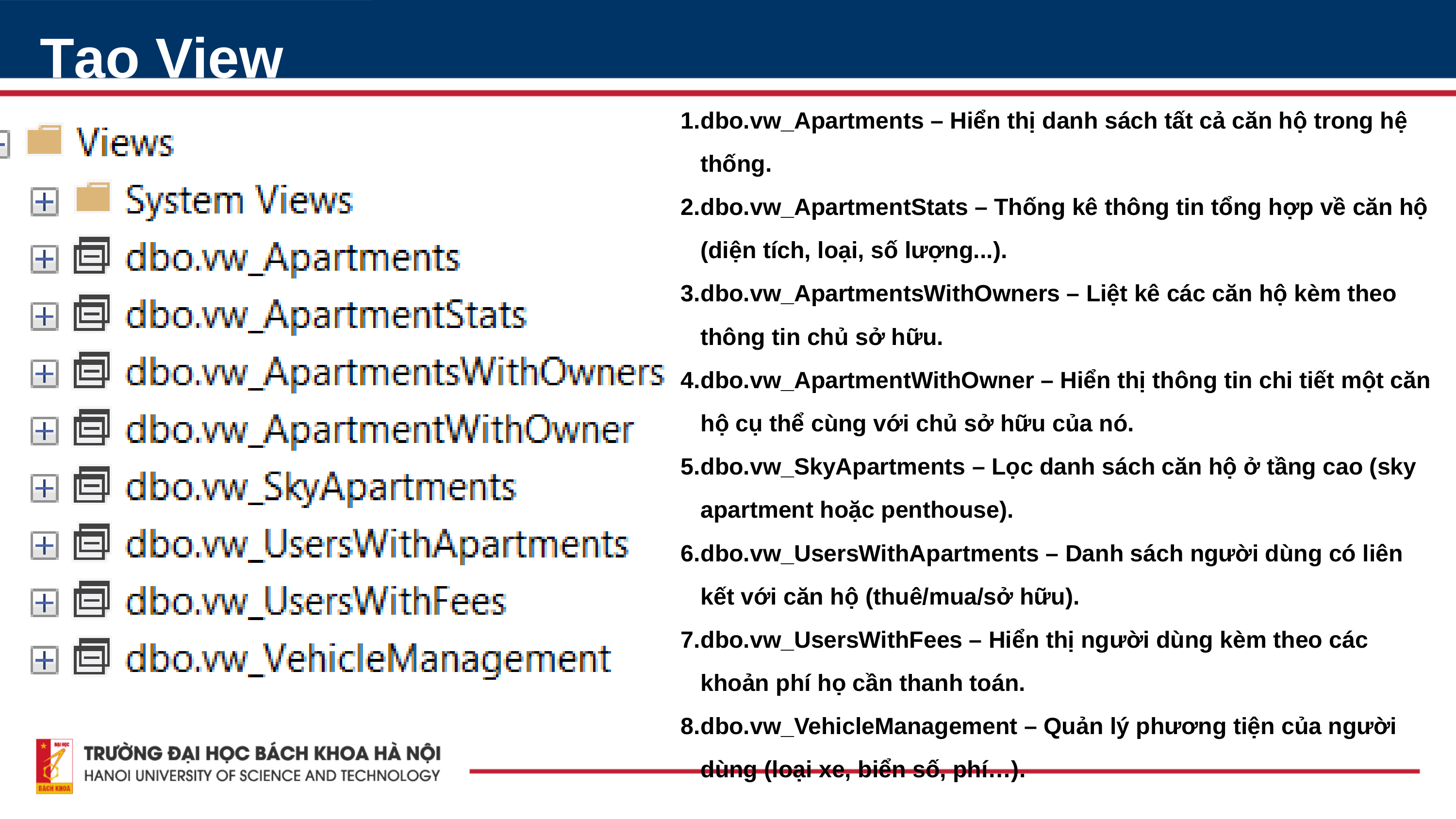

Tạo View
dbo.vw_Apartments – Hiển thị danh sách tất cả căn hộ trong hệ thống.
dbo.vw_ApartmentStats – Thống kê thông tin tổng hợp về căn hộ (diện tích, loại, số lượng...).
dbo.vw_ApartmentsWithOwners – Liệt kê các căn hộ kèm theo thông tin chủ sở hữu.
dbo.vw_ApartmentWithOwner – Hiển thị thông tin chi tiết một căn hộ cụ thể cùng với chủ sở hữu của nó.
dbo.vw_SkyApartments – Lọc danh sách căn hộ ở tầng cao (sky apartment hoặc penthouse).
dbo.vw_UsersWithApartments – Danh sách người dùng có liên kết với căn hộ (thuê/mua/sở hữu).
dbo.vw_UsersWithFees – Hiển thị người dùng kèm theo các khoản phí họ cần thanh toán.
dbo.vw_VehicleManagement – Quản lý phương tiện của người dùng (loại xe, biển số, phí…).